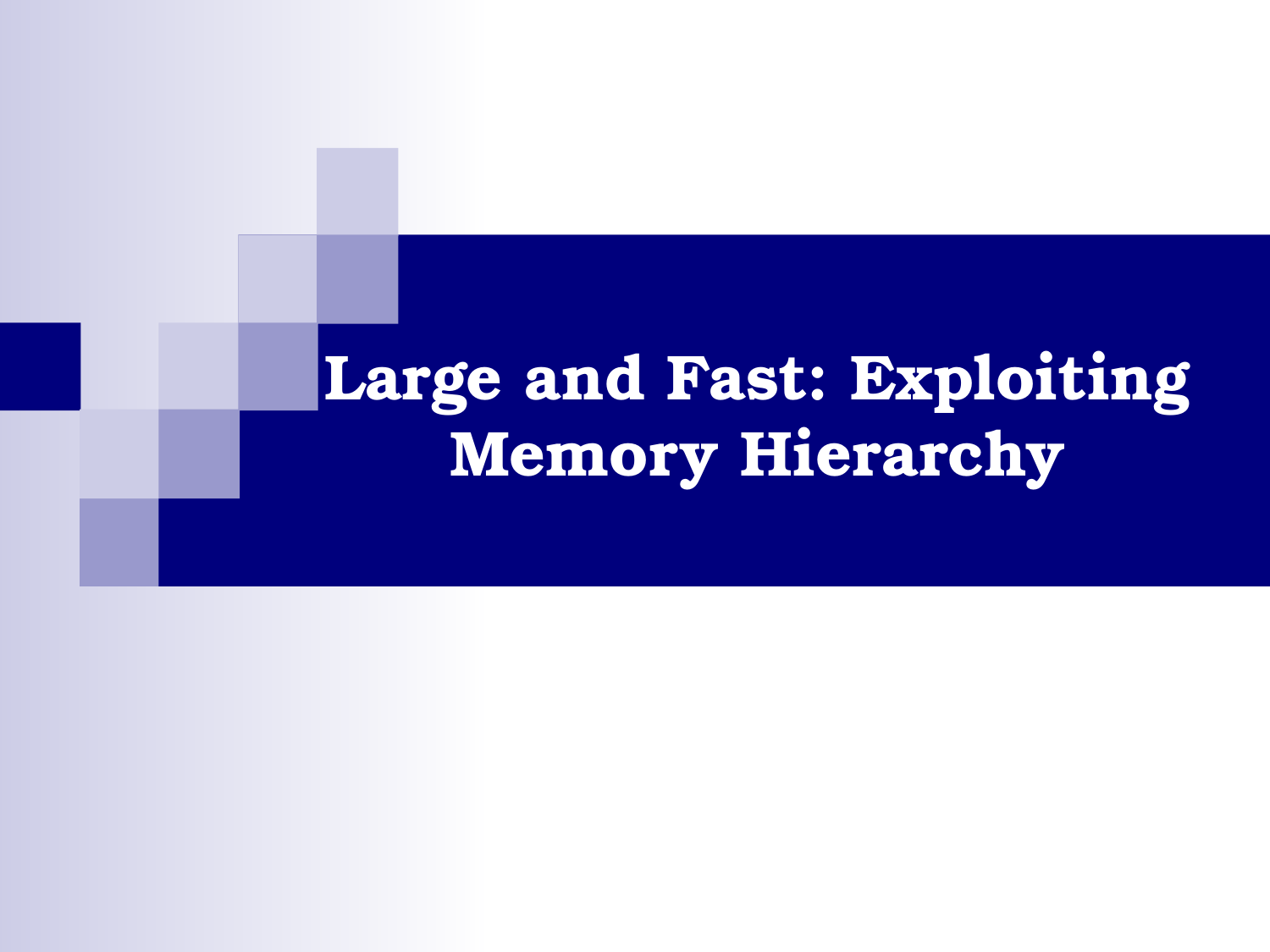

# Large and Fast: Exploiting Memory Hierarchy